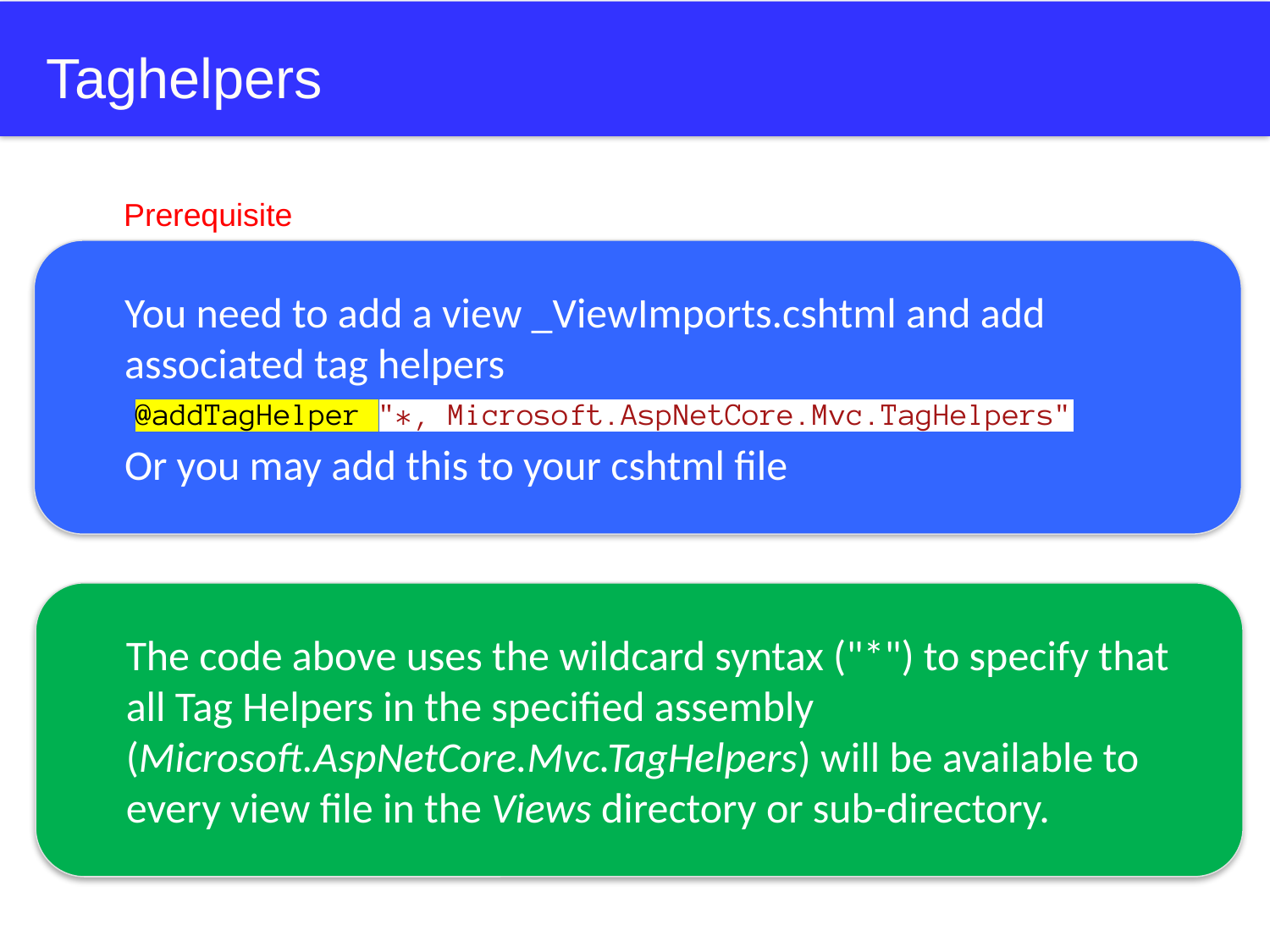

# Taghelpers
Prerequisite
You need to add a view _ViewImports.cshtml and add associated tag helpers

Or you may add this to your cshtml file
@addTagHelper "*, Microsoft.AspNetCore.Mvc.TagHelpers"
The code above uses the wildcard syntax ("*") to specify that all Tag Helpers in the specified assembly (Microsoft.AspNetCore.Mvc.TagHelpers) will be available to every view file in the Views directory or sub-directory.